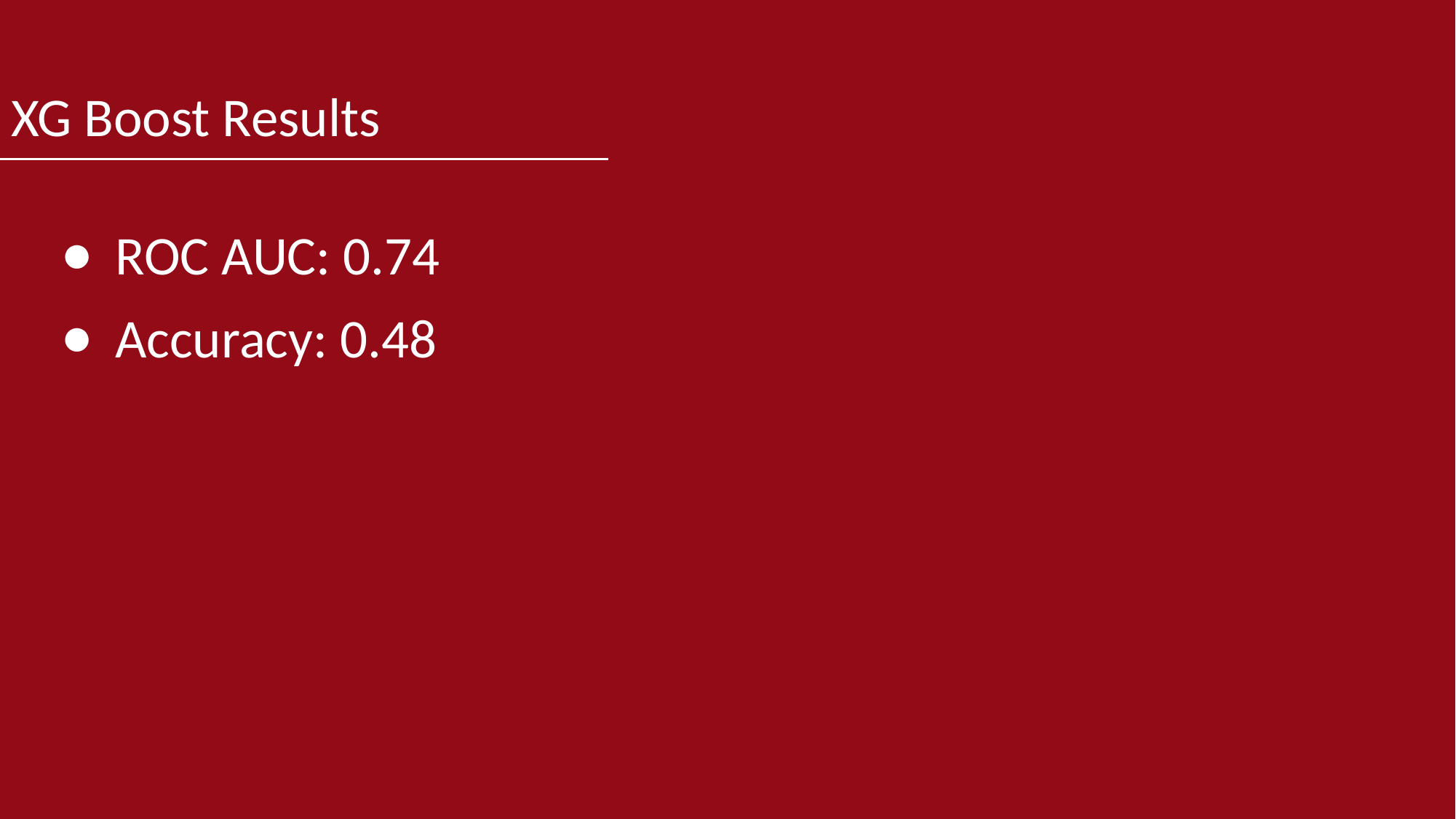

# XG Boost Results
ROC AUC: 0.74
Accuracy: 0.48